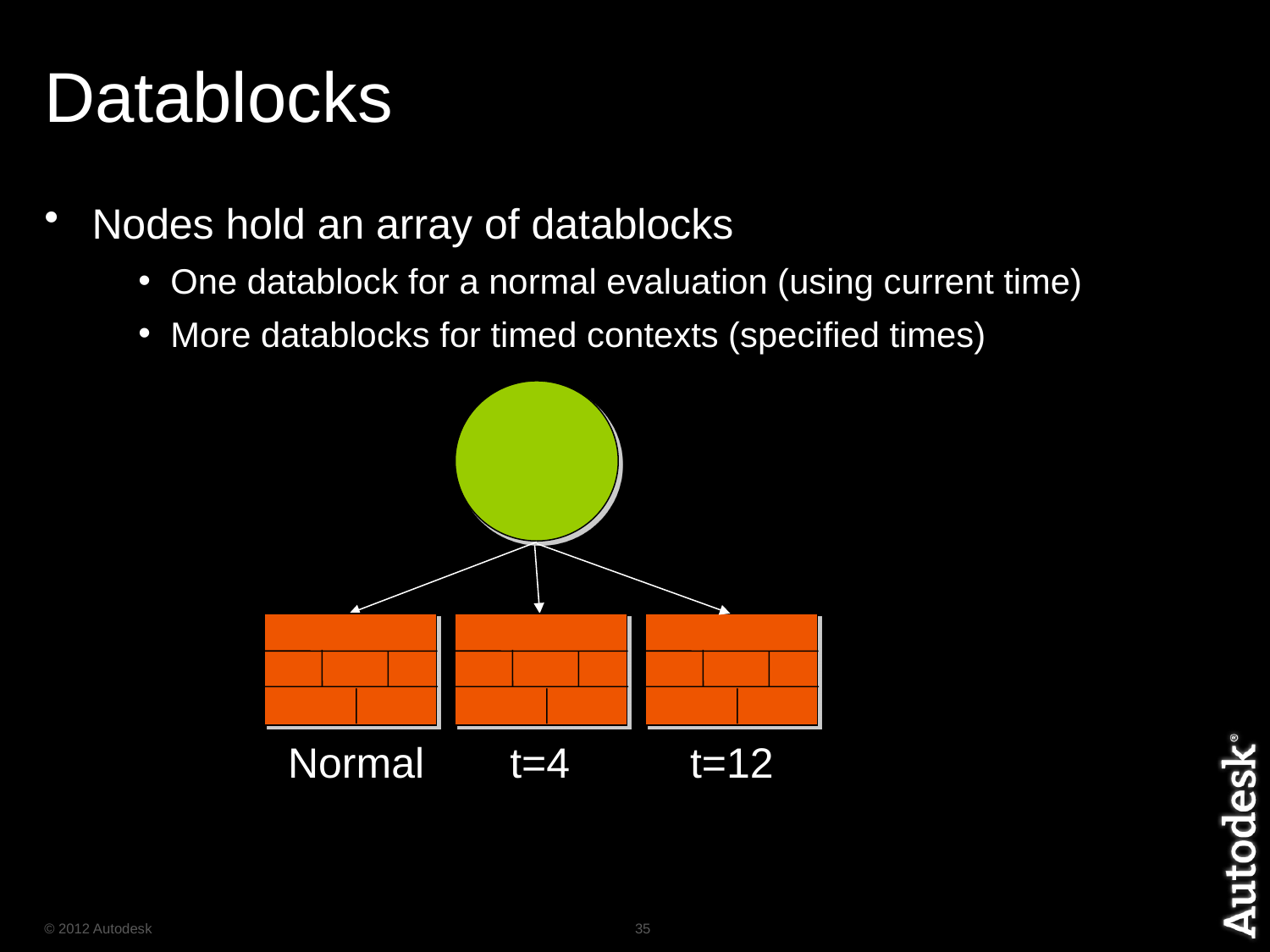

# Datablocks
Nodes hold an array of datablocks
One datablock for a normal evaluation (using current time)
More datablocks for timed contexts (specified times)

Normal
t=4
t=12